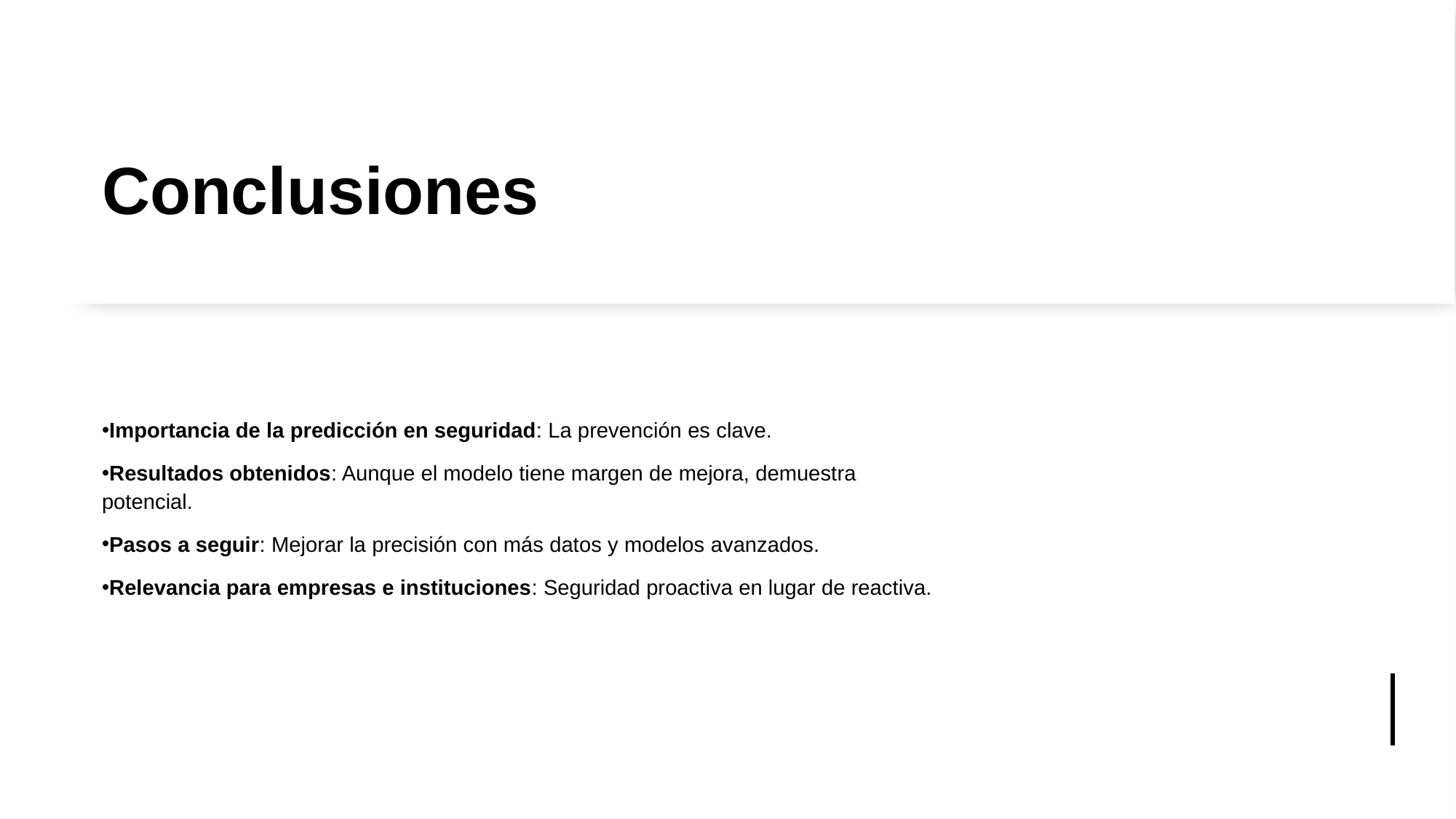

# Conclusiones
Importancia de la predicción en seguridad: La prevención es clave.
Resultados obtenidos: Aunque el modelo tiene margen de mejora, demuestra potencial.
Pasos a seguir: Mejorar la precisión con más datos y modelos avanzados.
Relevancia para empresas e instituciones: Seguridad proactiva en lugar de reactiva.